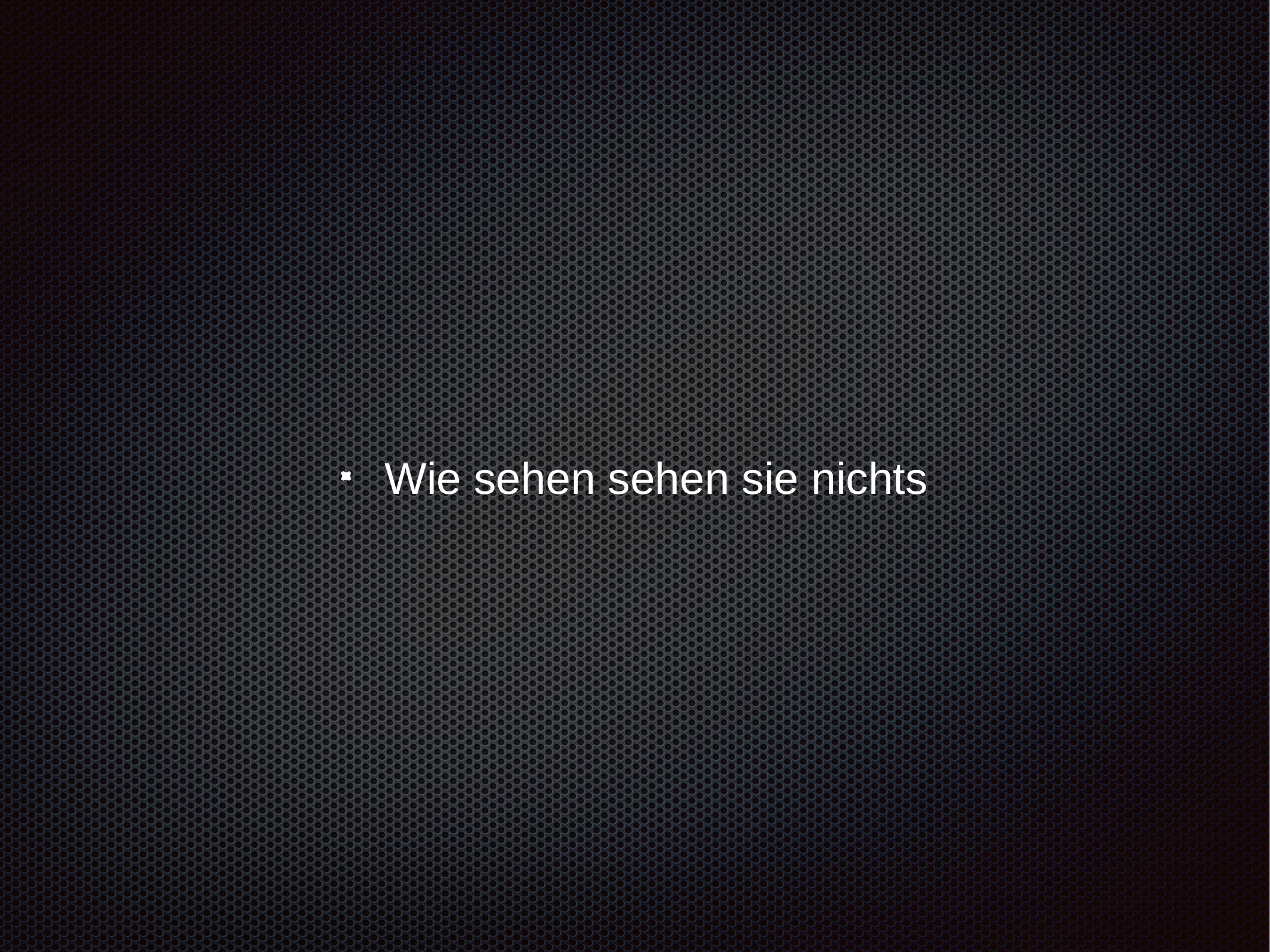

#

Wie sehen sehen sie nichts
10